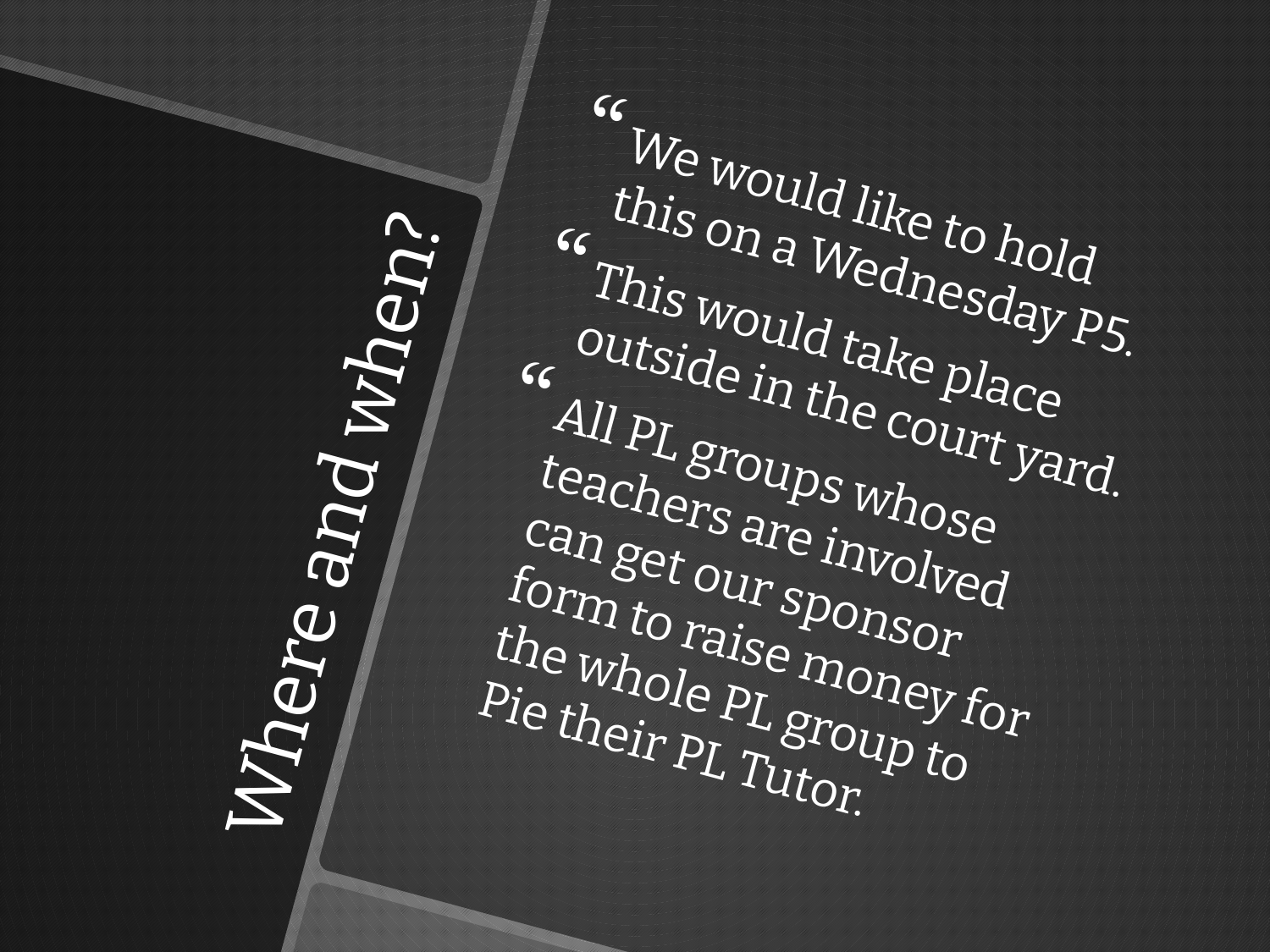

We would like to hold this on a Wednesday P5.
This would take place outside in the court yard.
All PL groups whose teachers are involved can get our sponsor form to raise money for the whole PL group to Pie their PL Tutor.
# Where and when?